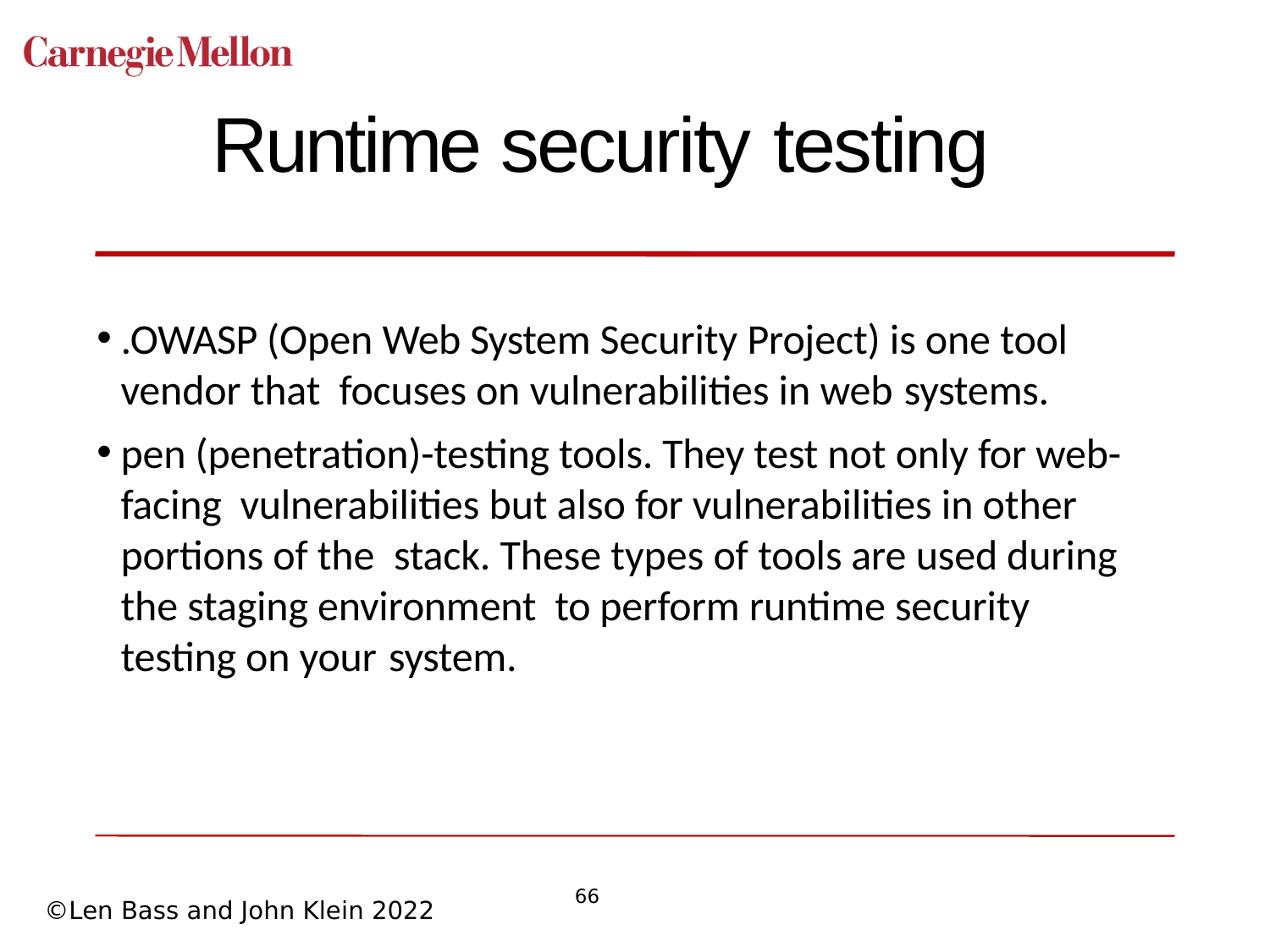

# Runtime security testing
.OWASP (Open Web System Security Project) is one tool vendor that  focuses on vulnerabilities in web systems.
pen (penetration)-testing tools. They test not only for web-facing  vulnerabilities but also for vulnerabilities in other portions of the  stack. These types of tools are used during the staging environment  to perform runtime security testing on your system.